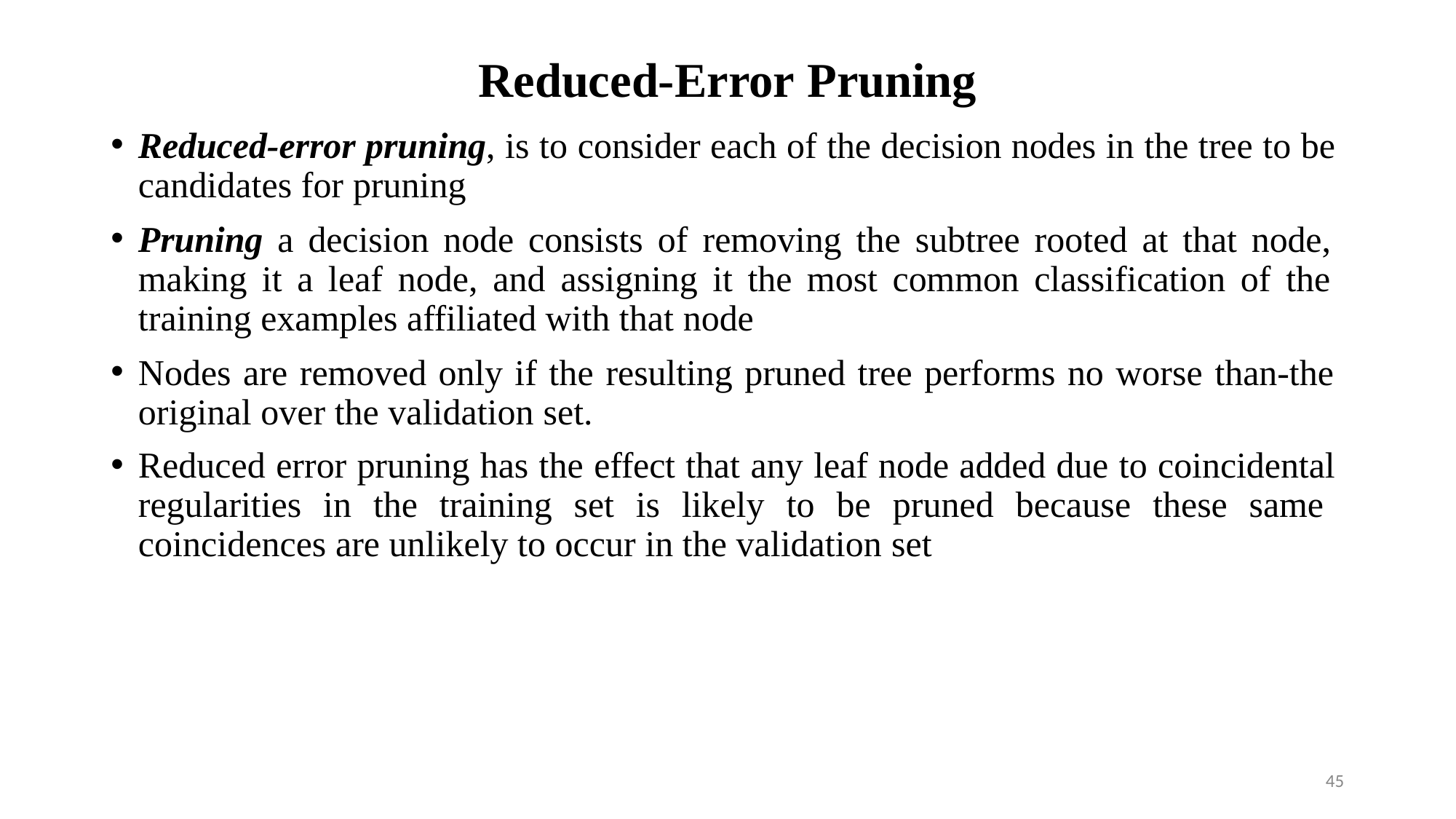

# Reduced-Error Pruning
Reduced-error pruning, is to consider each of the decision nodes in the tree to be  candidates for pruning
Pruning a decision node consists of removing the subtree rooted at that node,  making it a leaf node, and assigning it the most common classification of the  training examples affiliated with that node
Nodes are removed only if the resulting pruned tree performs no worse than-the  original over the validation set.
Reduced error pruning has the effect that any leaf node added due to coincidental  regularities in the training set is likely to be pruned because these same  coincidences are unlikely to occur in the validation set
45